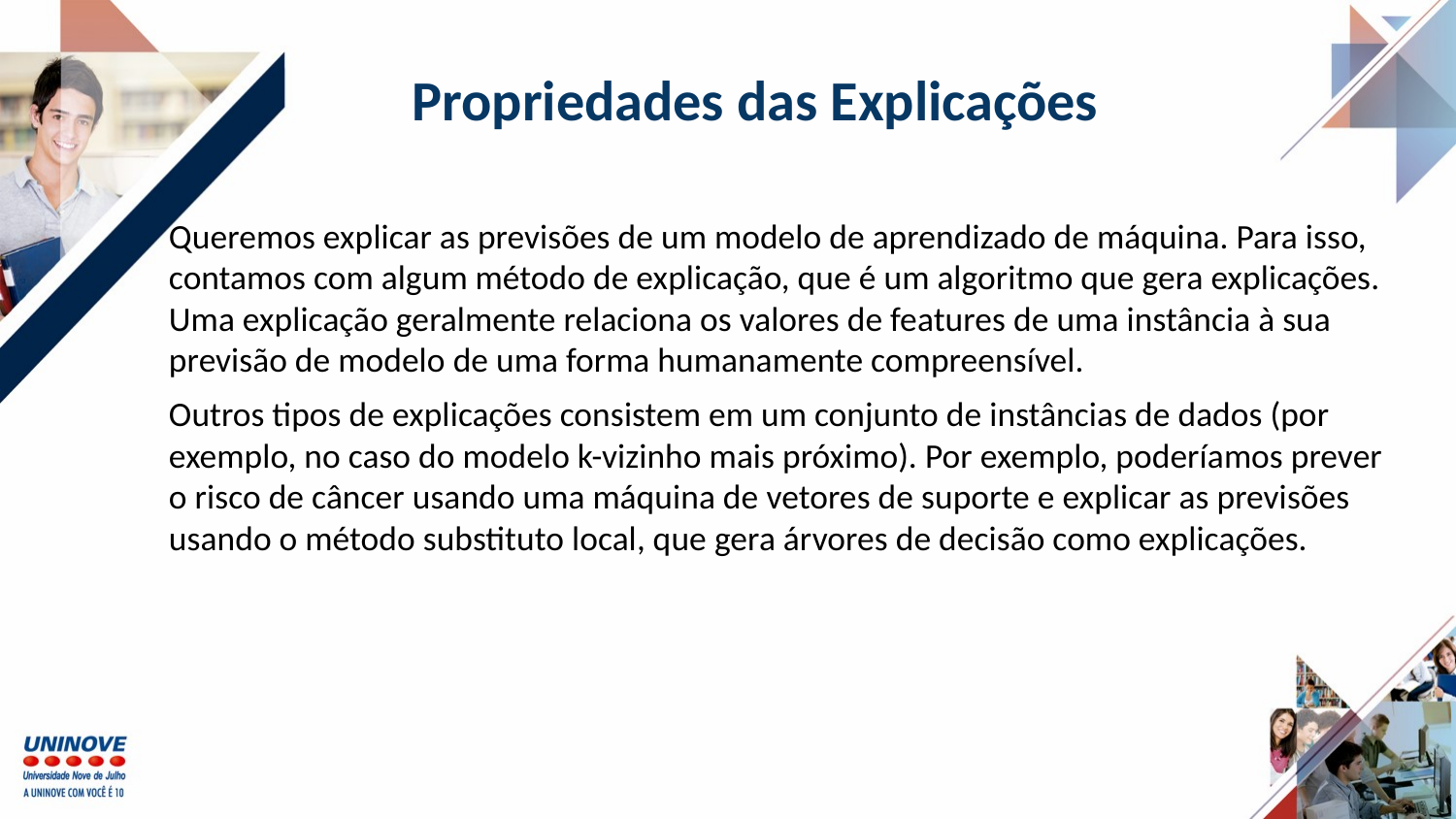

# Propriedades das Explicações
Queremos explicar as previsões de um modelo de aprendizado de máquina. Para isso, contamos com algum método de explicação, que é um algoritmo que gera explicações. Uma explicação geralmente relaciona os valores de features de uma instância à sua previsão de modelo de uma forma humanamente compreensível.
Outros tipos de explicações consistem em um conjunto de instâncias de dados (por exemplo, no caso do modelo k-vizinho mais próximo). Por exemplo, poderíamos prever o risco de câncer usando uma máquina de vetores de suporte e explicar as previsões usando o método substituto local, que gera árvores de decisão como explicações.